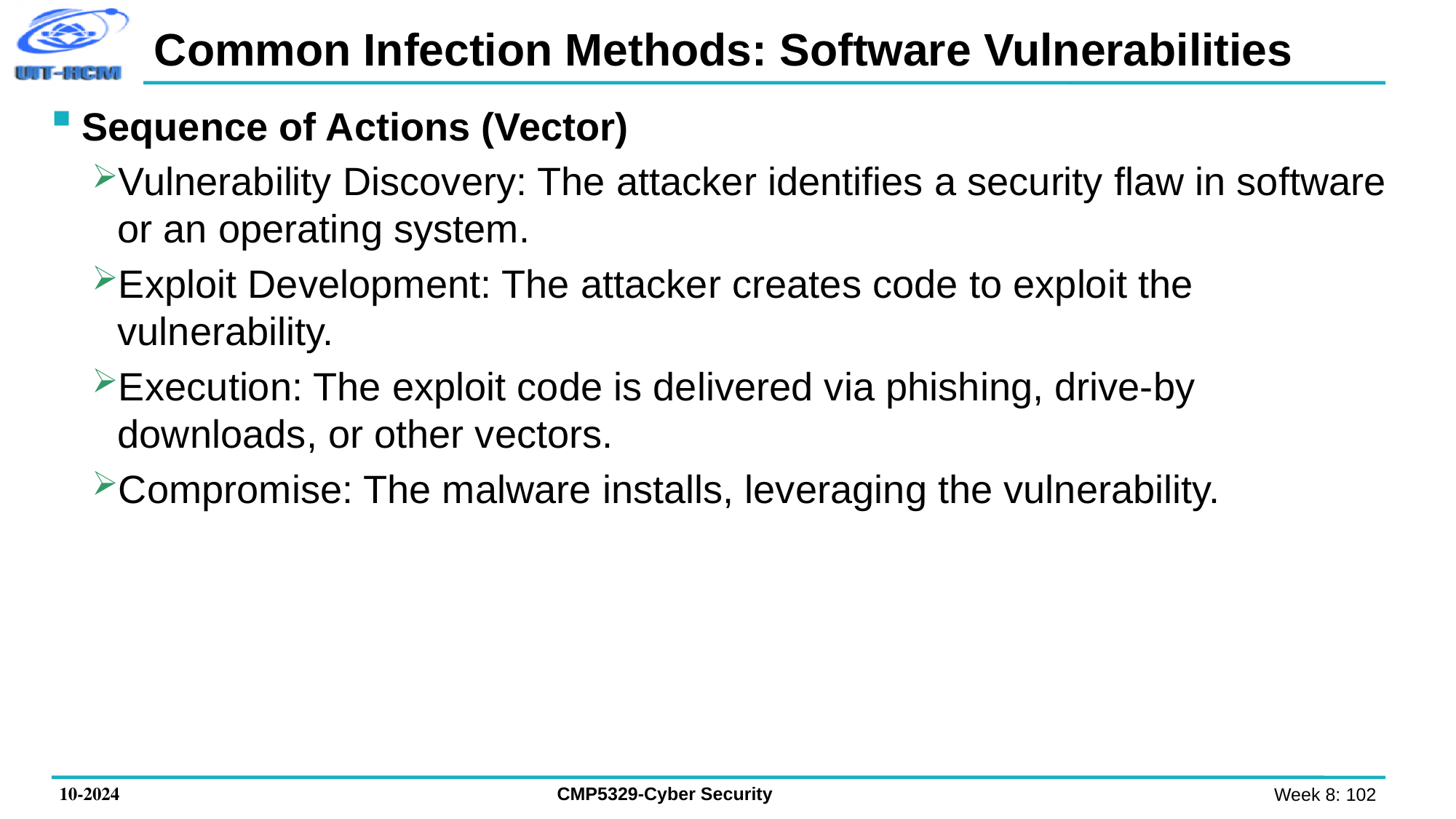

# Common Infection Methods: Software Vulnerabilities
Sequence of Actions (Vector)
Vulnerability Discovery: The attacker identifies a security flaw in software or an operating system.
Exploit Development: The attacker creates code to exploit the vulnerability.
Execution: The exploit code is delivered via phishing, drive-by downloads, or other vectors.
Compromise: The malware installs, leveraging the vulnerability.